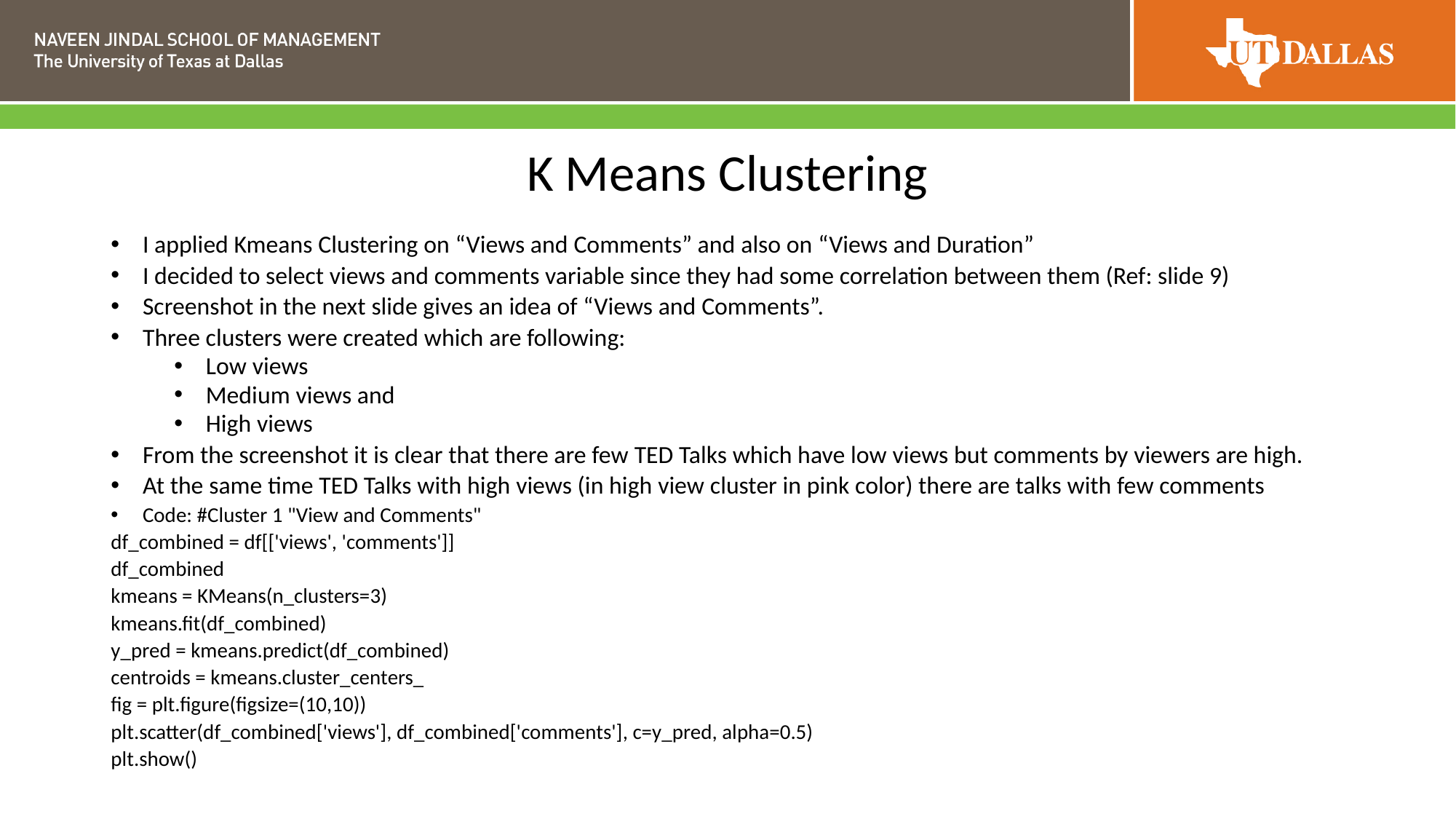

# K Means Clustering
I applied Kmeans Clustering on “Views and Comments” and also on “Views and Duration”
I decided to select views and comments variable since they had some correlation between them (Ref: slide 9)
Screenshot in the next slide gives an idea of “Views and Comments”.
Three clusters were created which are following:
Low views
Medium views and
High views
From the screenshot it is clear that there are few TED Talks which have low views but comments by viewers are high.
At the same time TED Talks with high views (in high view cluster in pink color) there are talks with few comments
Code: #Cluster 1 "View and Comments"
df_combined = df[['views', 'comments']]
df_combined
kmeans = KMeans(n_clusters=3)
kmeans.fit(df_combined)
y_pred = kmeans.predict(df_combined)
centroids = kmeans.cluster_centers_
fig = plt.figure(figsize=(10,10))
plt.scatter(df_combined['views'], df_combined['comments'], c=y_pred, alpha=0.5)
plt.show()